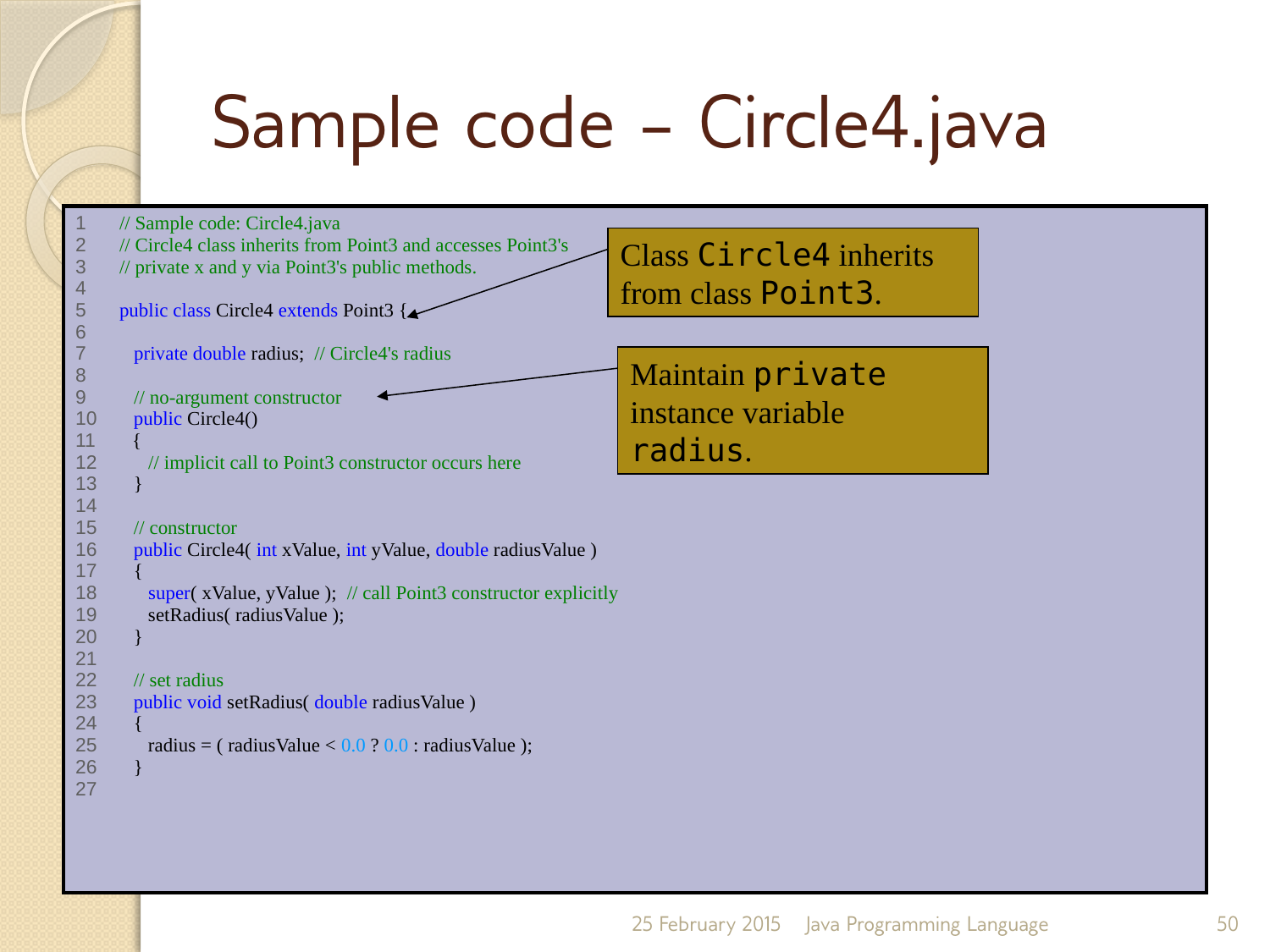

# Sample code – Circle4.java
| 1 // Sample code: Circle4.java 2 // Circle4 class inherits from Point3 and accesses Point3's 3 // private x and y via Point3's public methods. 4 5 public class Circle4 extends Point3 { 6 7 private double radius; // Circle4's radius 8 9 // no-argument constructor 10 public Circle4() 11 { 12 // implicit call to Point3 constructor occurs here 13 } 14 15 // constructor 16 public Circle4( int xValue, int yValue, double radiusValue ) 17 { 18 super( xValue, yValue ); // call Point3 constructor explicitly 19 setRadius( radiusValue ); 20 } 21 22 // set radius 23 public void setRadius( double radiusValue ) 24 { 25 radius = ( radiusValue < 0.0 ? 0.0 : radiusValue ); 26 } 27 |
| --- |
Class Circle4 inherits from class Point3.

Maintain private instance variable radius.

25 February 2015
Java Programming Language
50